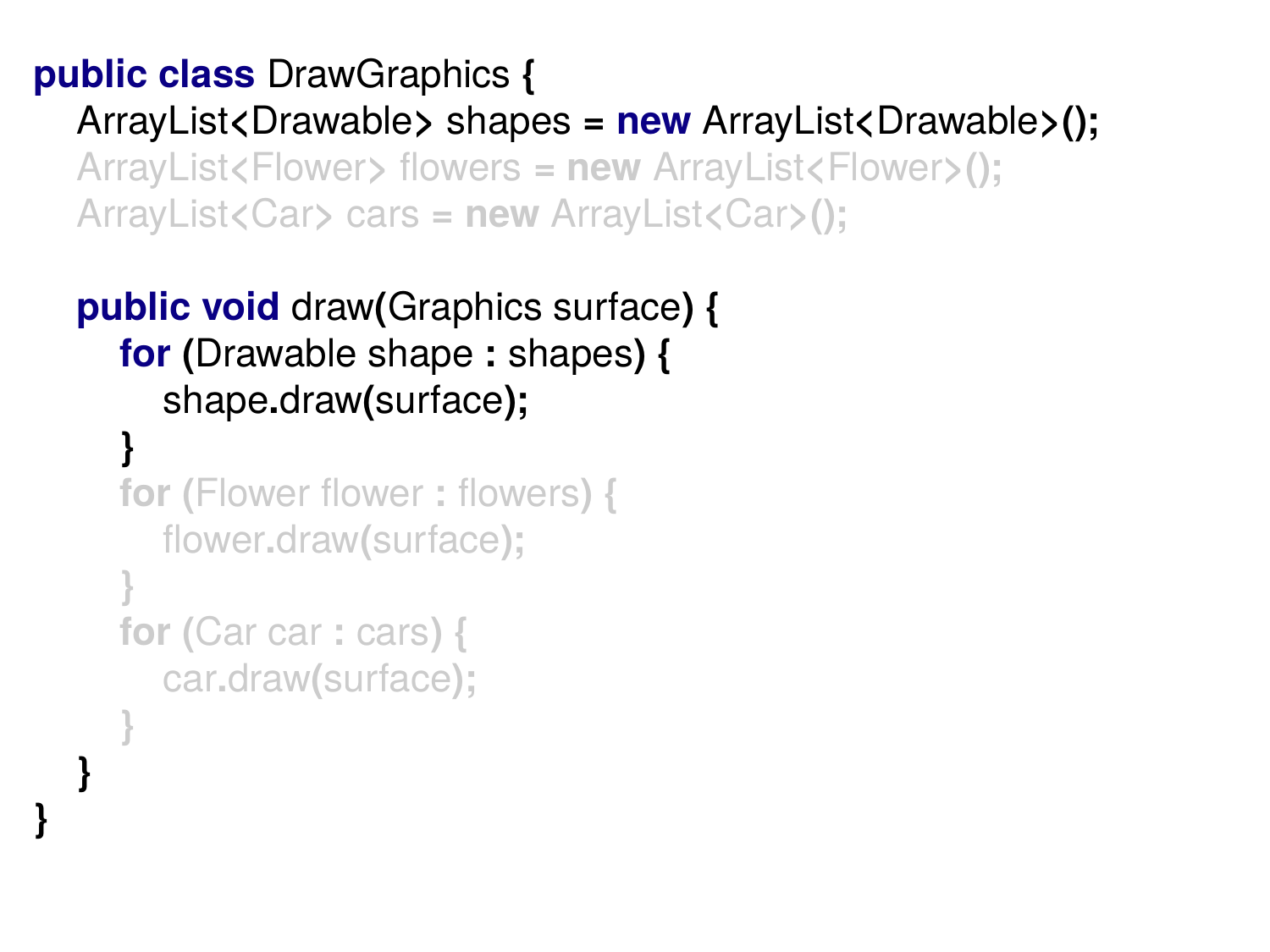

public class DrawGraphics {
    ArrayList<Drawable> shapes = new ArrayList<Drawable>();
    ArrayList<Flower> flowers = new ArrayList<Flower>();
    ArrayList<Car> cars = new ArrayList<Car>();

    public void draw(Graphics surface) {
        for (Drawable shape : shapes) {
            shape.draw(surface);
        }
        for (Flower flower : flowers) {
            flower.draw(surface);
        }
        for (Car car : cars) {
            car.draw(surface);
        }
    }
}